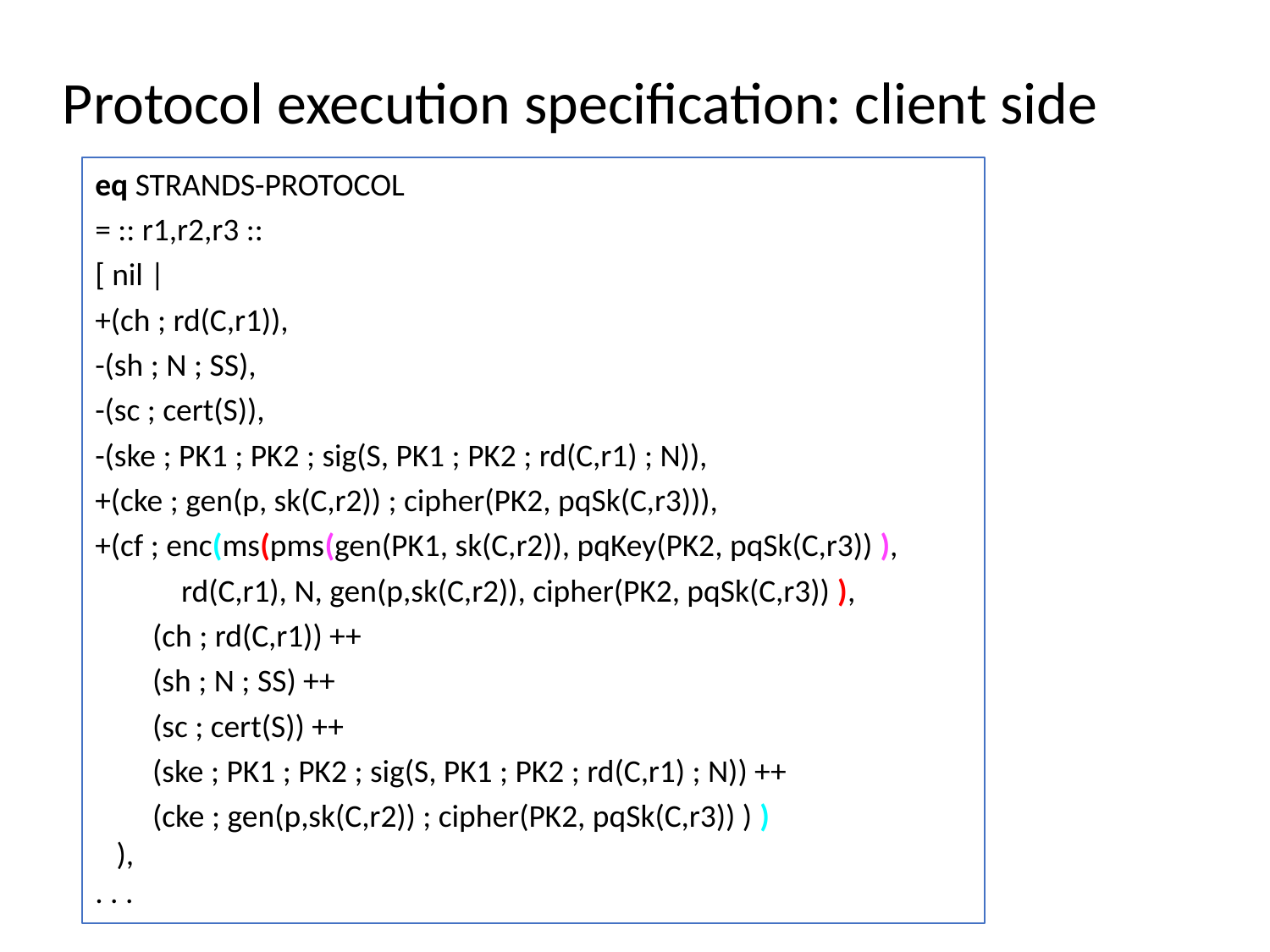

# Protocol execution specification: client side
eq STRANDS-PROTOCOL
= :: r1,r2,r3 ::
[ nil |
+(ch ; rd(C,r1)),
-(sh ; N ; SS),
-(sc ; cert(S)),
-(ske ; PK1 ; PK2 ; sig(S, PK1 ; PK2 ; rd(C,r1) ; N)),
+(cke ; gen(p, sk(C,r2)) ; cipher(PK2, pqSk(C,r3))),
+(cf ; enc(ms(pms(gen(PK1, sk(C,r2)), pqKey(PK2, pqSk(C,r3)) ),
            rd(C,r1), N, gen(p,sk(C,r2)), cipher(PK2, pqSk(C,r3)) ),
        (ch ; rd(C,r1)) ++
        (sh ; N ; SS) ++
        (sc ; cert(S)) ++
        (ske ; PK1 ; PK2 ; sig(S, PK1 ; PK2 ; rd(C,r1) ; N)) ++
        (cke ; gen(p,sk(C,r2)) ; cipher(PK2, pqSk(C,r3)) ) )
   ),
. . .